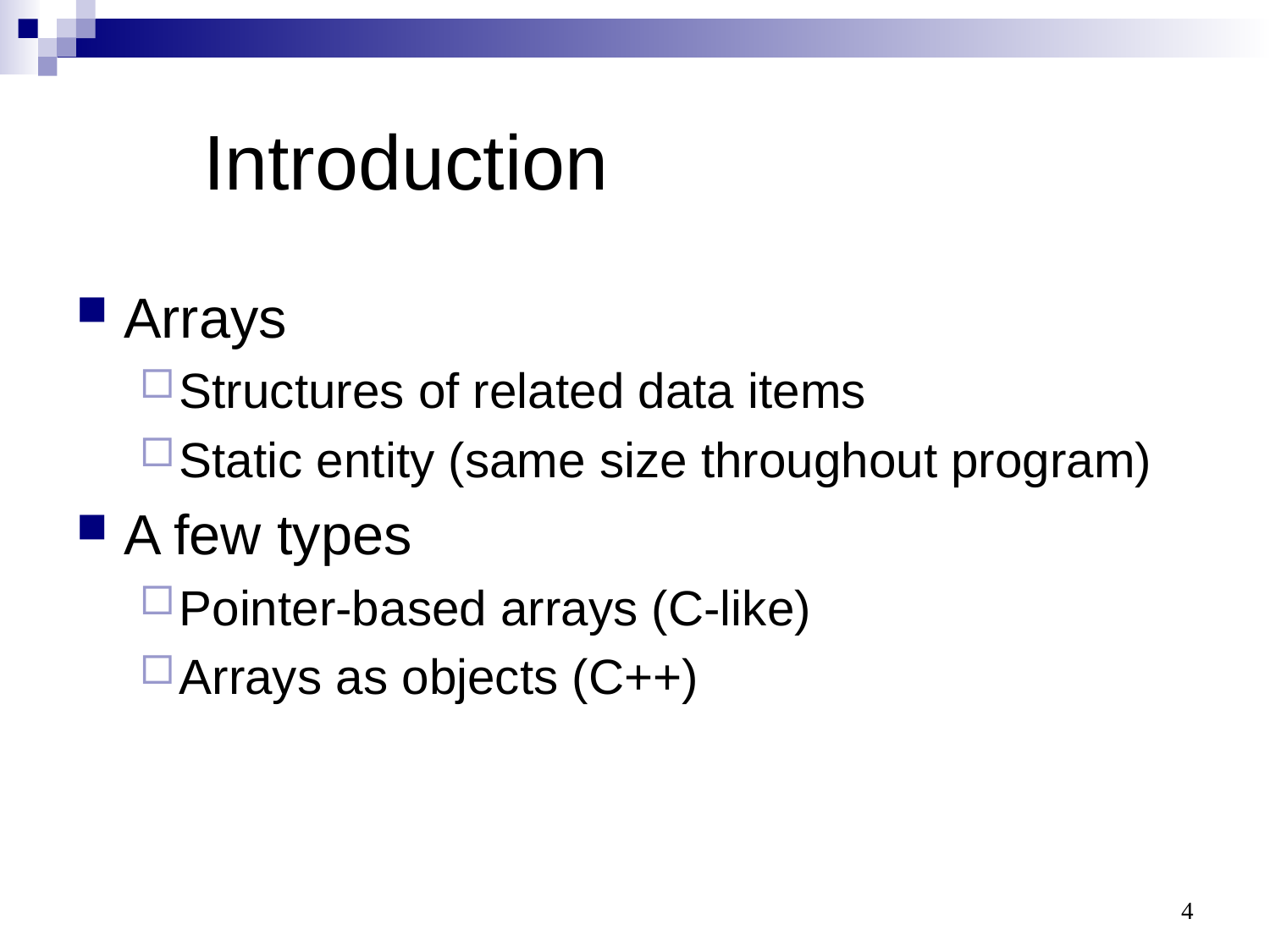

# Introduction
Arrays
Structures of related data items
Static entity (same size throughout program)
A few types
Pointer-based arrays (C-like)
Arrays as objects (C++)
4